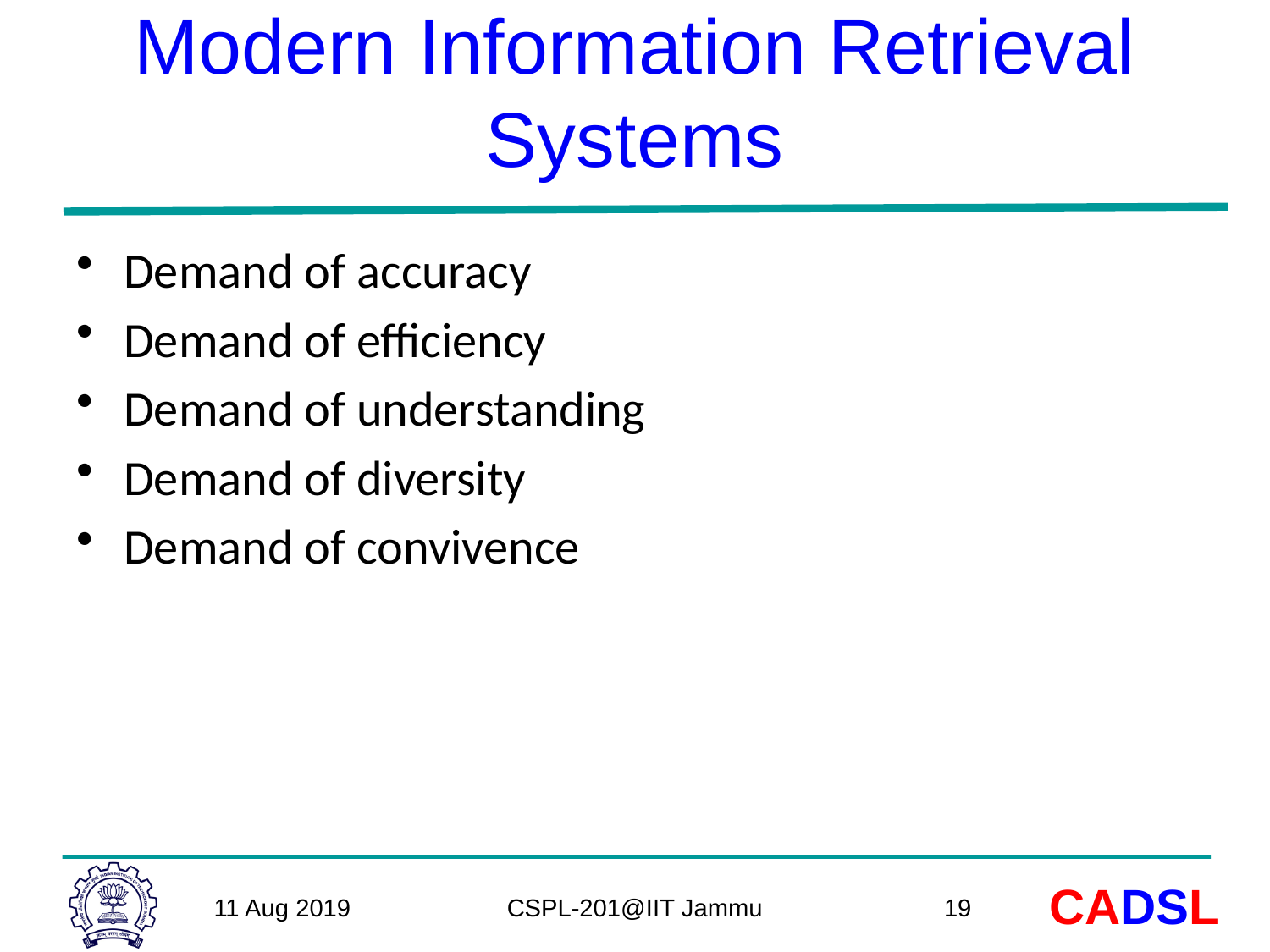

# Modern Information Retrieval Systems

Demand of accuracy
Demand of efficiency
Demand of understanding
Demand of diversity
Demand of convivence
11 Aug 2019
CSPL-201@IIT Jammu
19